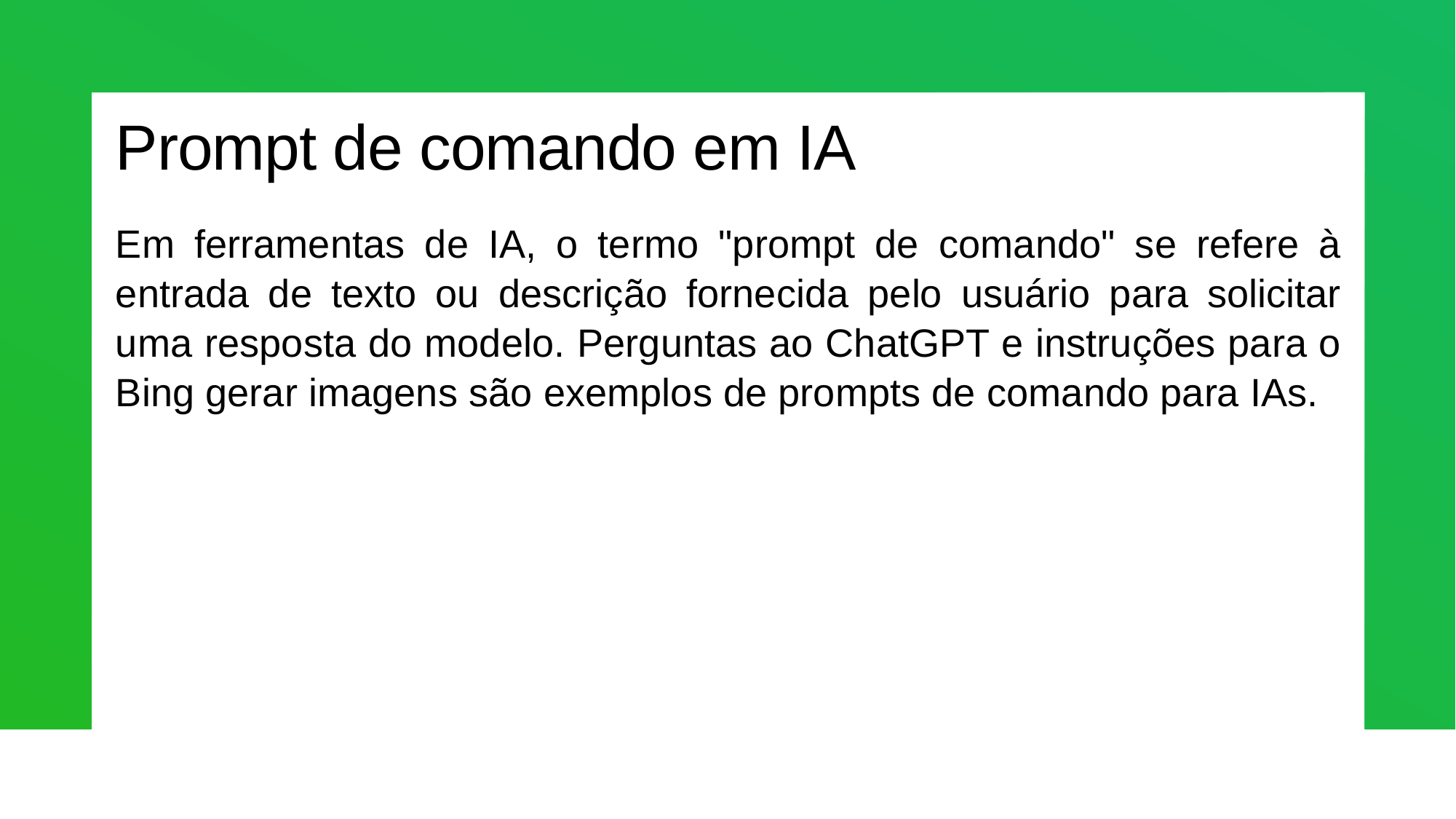

# Prompt de comando em IA
Em ferramentas de IA, o termo "prompt de comando" se refere à entrada de texto ou descrição fornecida pelo usuário para solicitar uma resposta do modelo. Perguntas ao ChatGPT e instruções para o Bing gerar imagens são exemplos de prompts de comando para IAs.